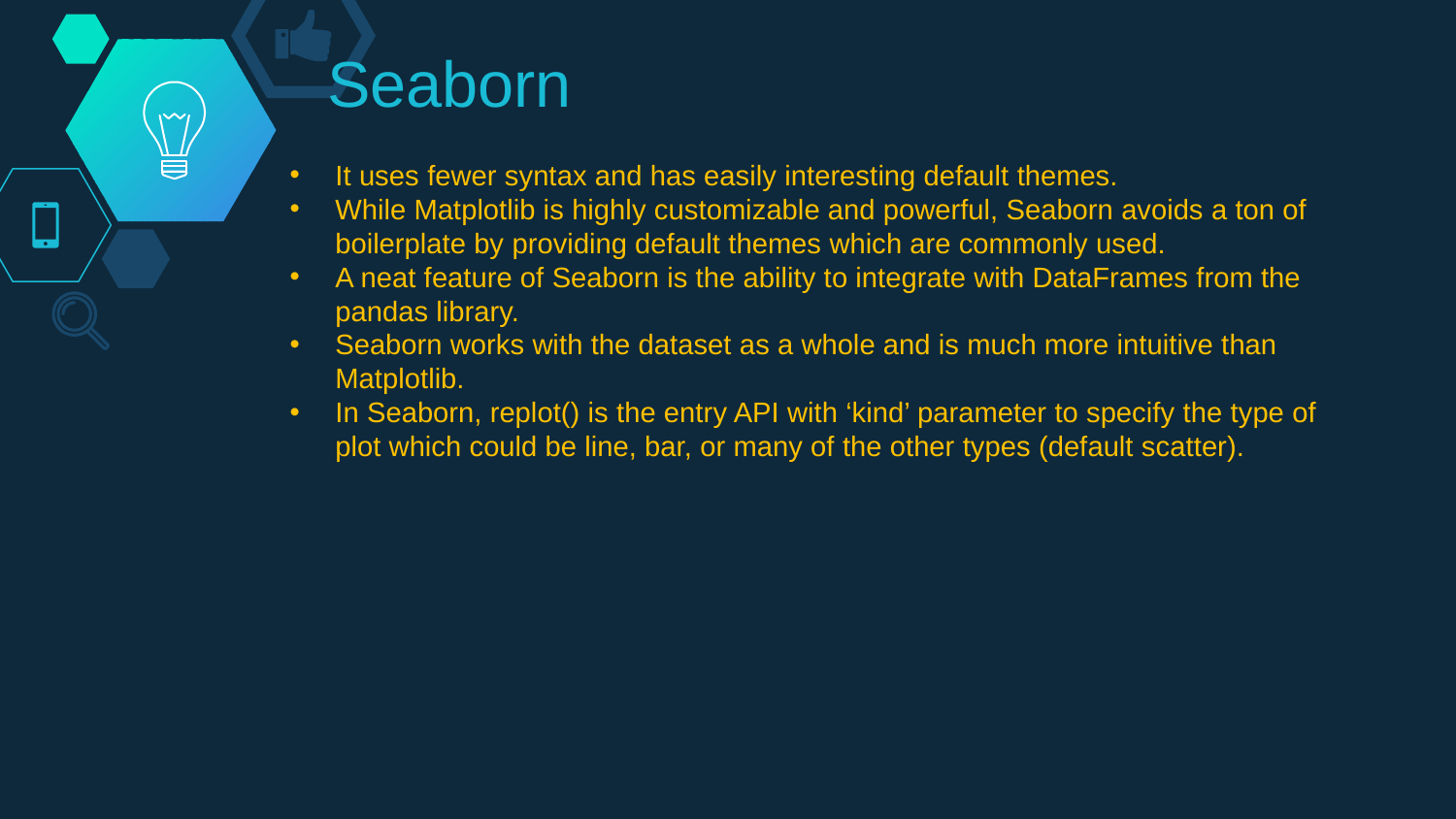

# Seaborn

It uses fewer syntax and has easily interesting default themes.
While Matplotlib is highly customizable and powerful, Seaborn avoids a ton of boilerplate by providing default themes which are commonly used.
A neat feature of Seaborn is the ability to integrate with DataFrames from the pandas library.
Seaborn works with the dataset as a whole and is much more intuitive than Matplotlib.
In Seaborn, replot() is the entry API with ‘kind’ parameter to specify the type of plot which could be line, bar, or many of the other types (default scatter).